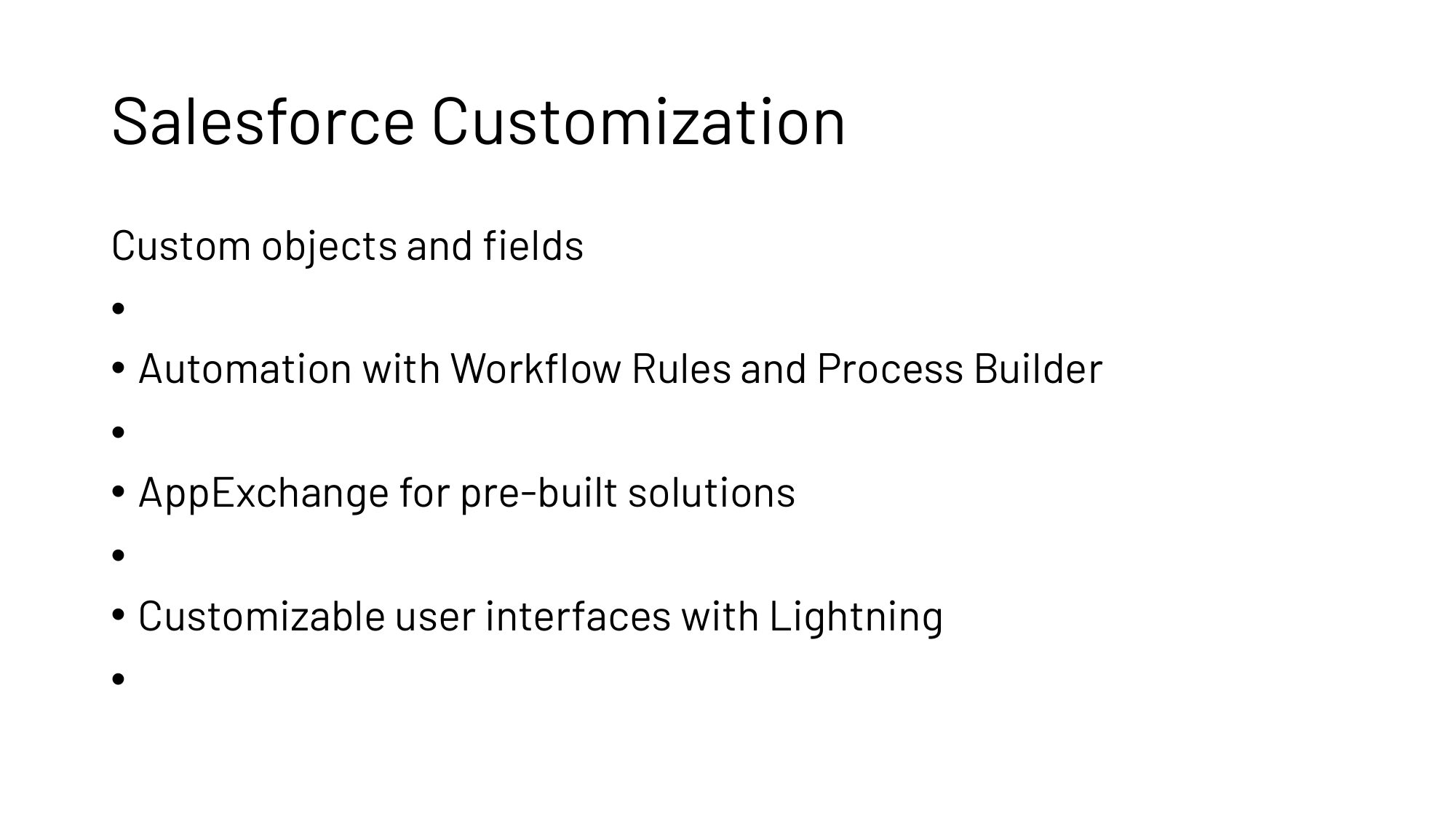

# Salesforce Customization
Custom objects and fields

Automation with Workflow Rules and Process Builder

AppExchange for pre-built solutions

Customizable user interfaces with Lightning